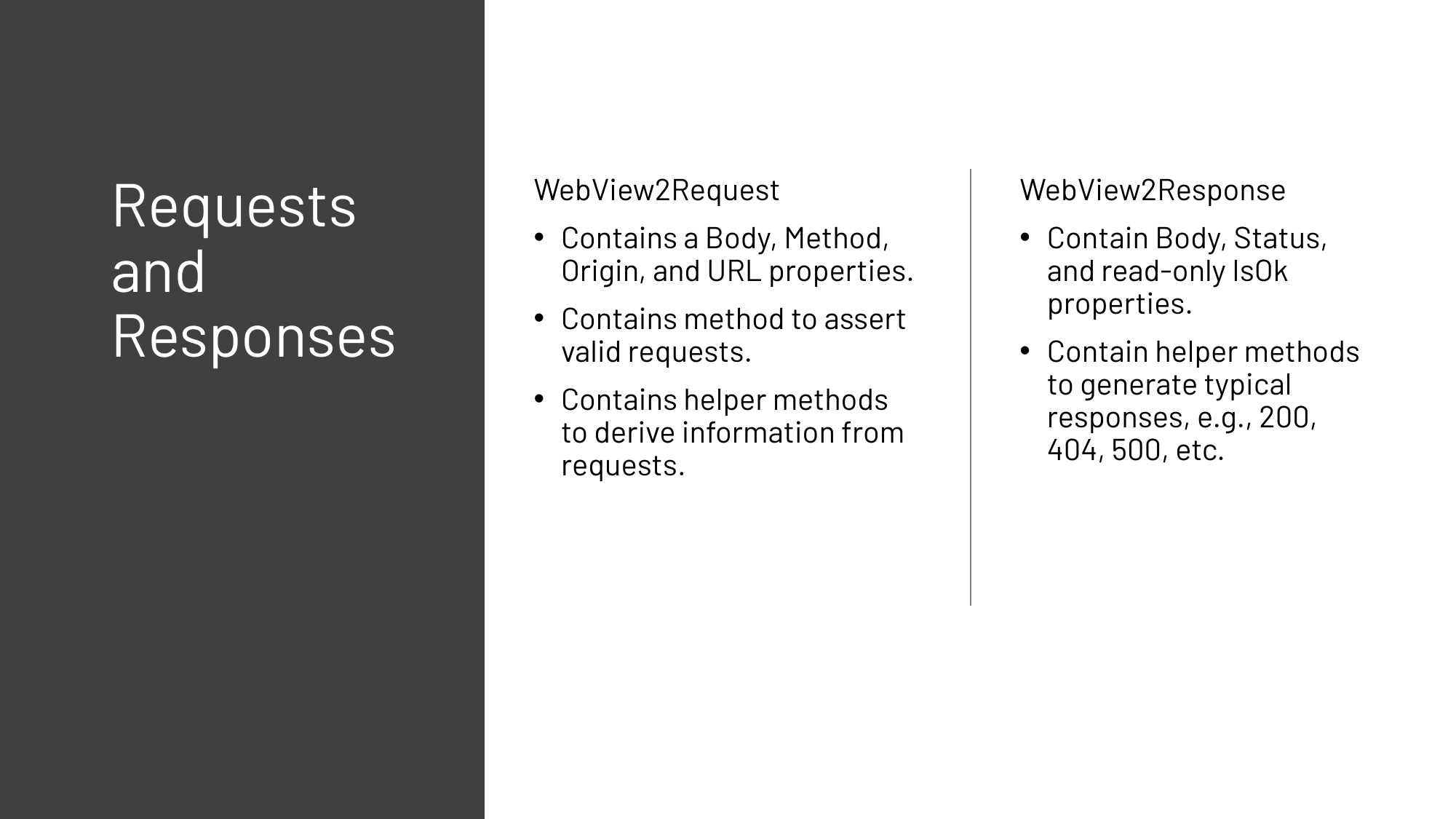

# Requests and Responses
WebView2Request
Contains a Body, Method, Origin, and URL properties.
Contains method to assert valid requests.
Contains helper methods to derive information from requests.

WebView2Response
Contain Body, Status, and read-only IsOk properties.
Contain helper methods to generate typical responses, e.g., 200, 404, 500, etc.